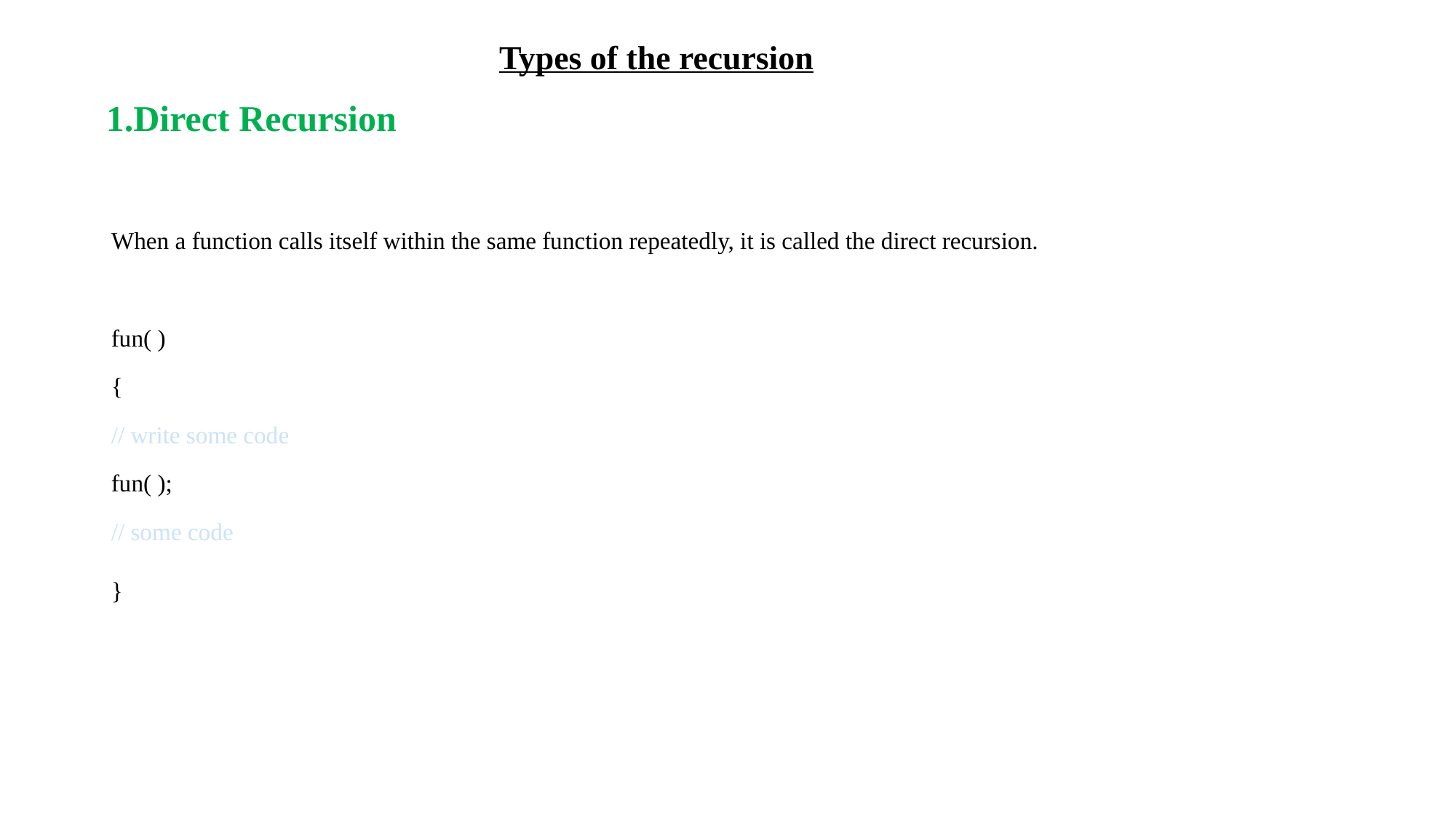

Types of the recursion
1.Direct Recursion
When a function calls itself within the same function repeatedly, it is called the direct recursion.

fun( )
{
// write some code
fun( );
// some code
}